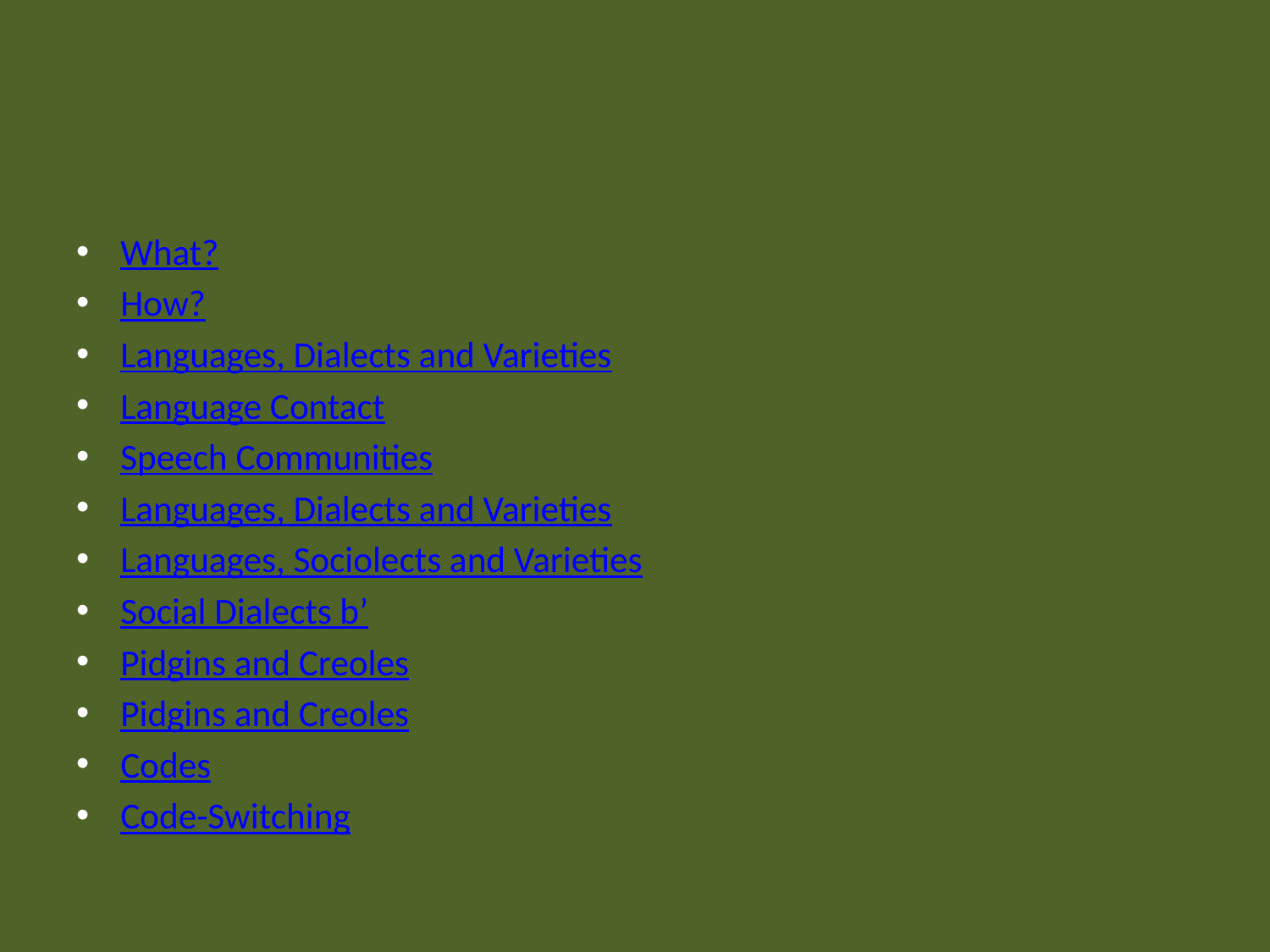

#
What?
How?
Languages, Dialects and Varieties
Language Contact
Speech Communities
Languages, Dialects and Varieties
Languages, Sociolects and Varieties
Social Dialects b’
Pidgins and Creoles
Pidgins and Creoles
Codes
Code-Switching